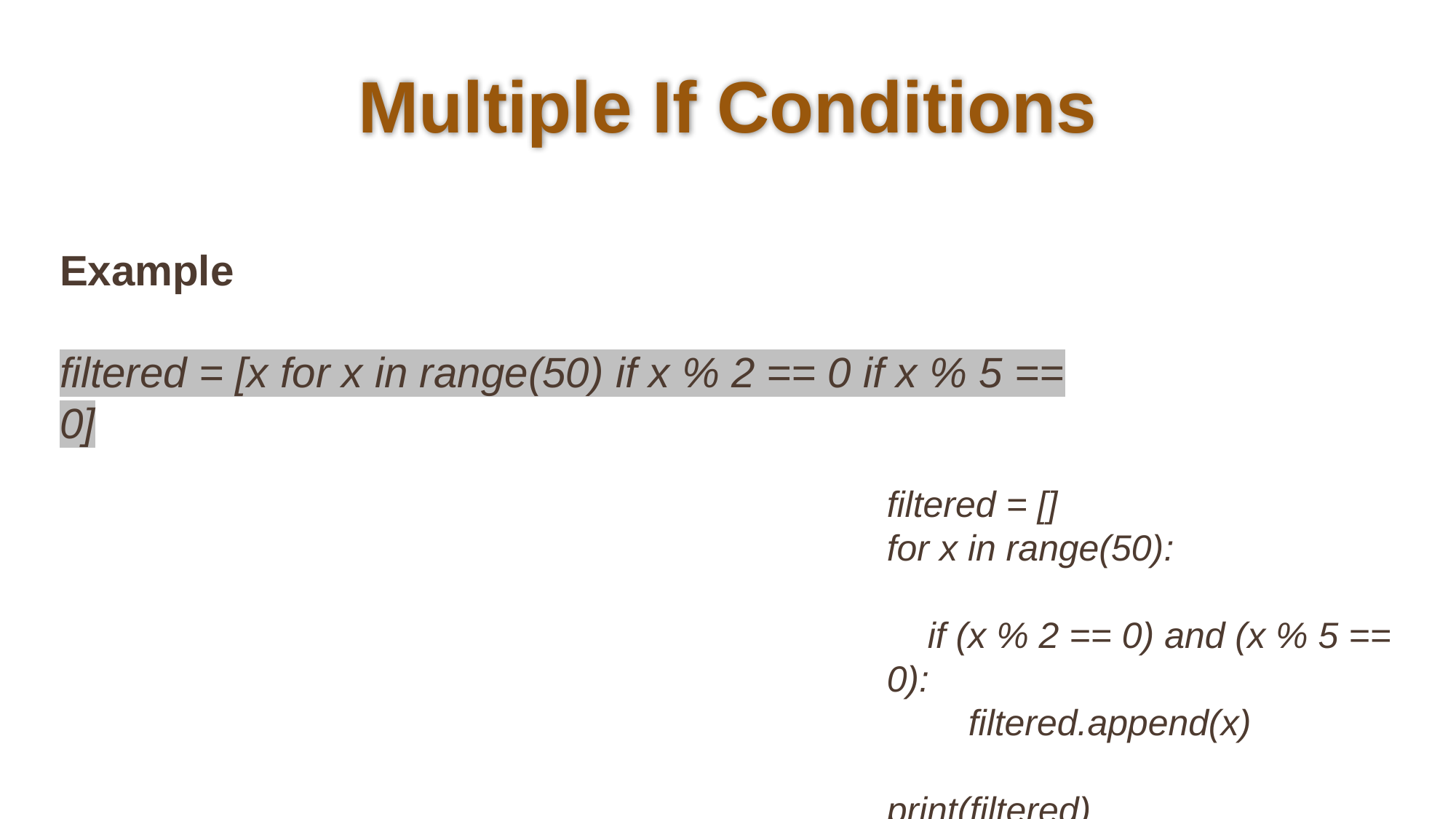

# Multiple If Conditions
Example

filtered = [x for x in range(50) if x % 2 == 0 if x % 5 == 0]
filtered = []
for x in range(50):

    if (x % 2 == 0) and (x % 5 == 0):
        filtered.append(x)

print(filtered)